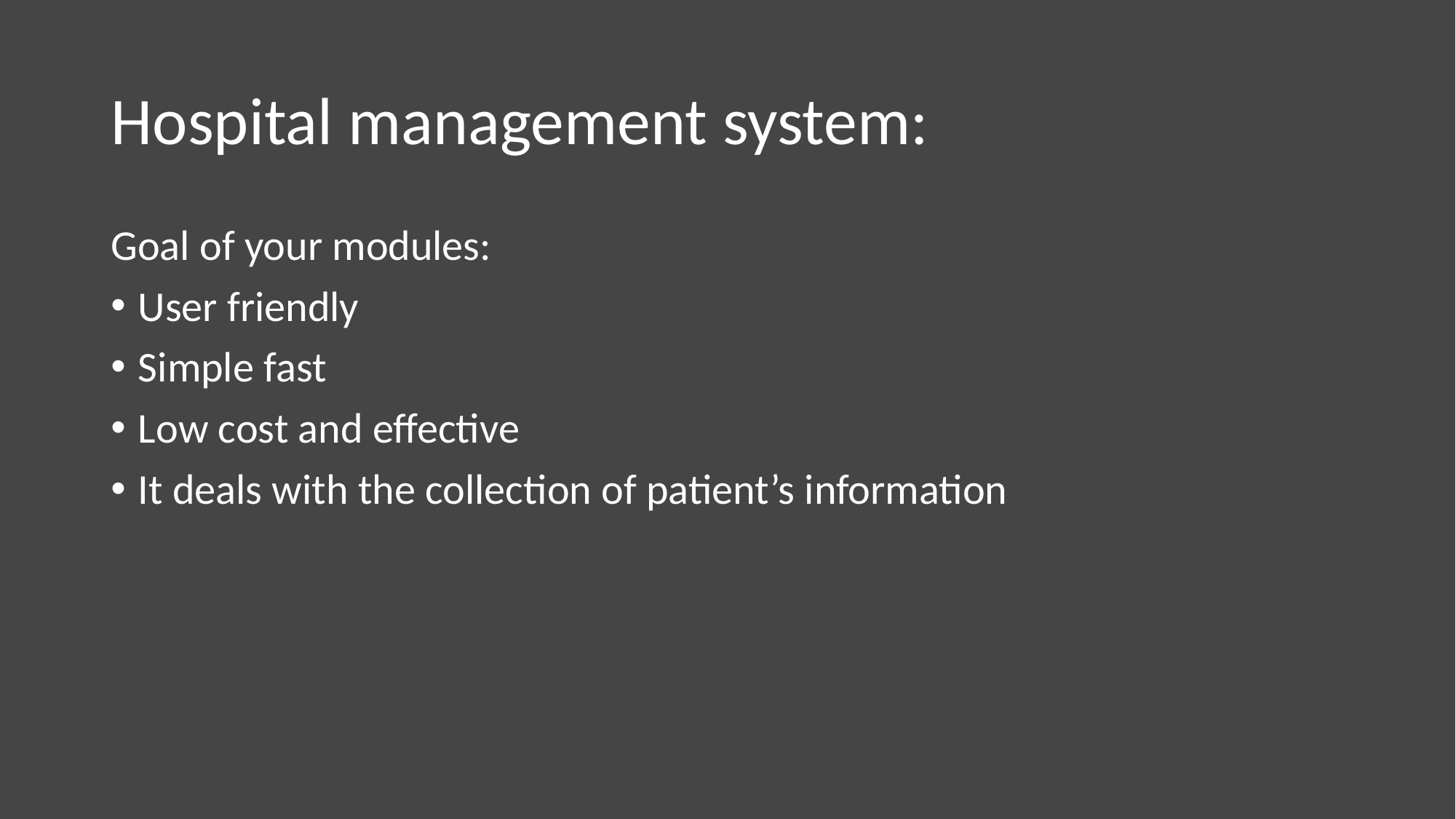

# Hospital management system:
Goal of your modules:
User friendly
Simple fast
Low cost and effective
It deals with the collection of patient’s information